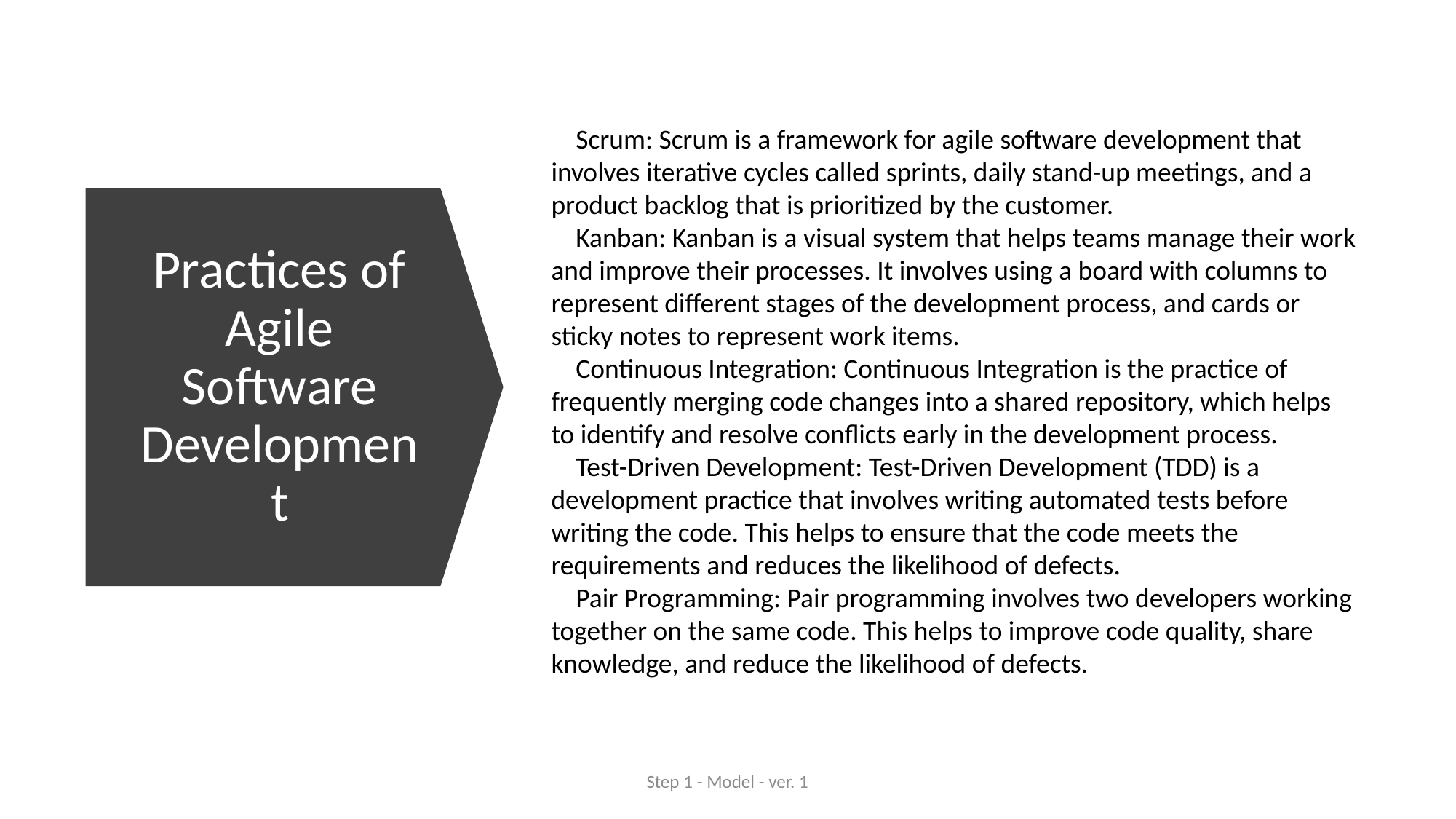

Scrum: Scrum is a framework for agile software development that involves iterative cycles called sprints, daily stand-up meetings, and a product backlog that is prioritized by the customer.
    Kanban: Kanban is a visual system that helps teams manage their work and improve their processes. It involves using a board with columns to represent different stages of the development process, and cards or sticky notes to represent work items.
    Continuous Integration: Continuous Integration is the practice of frequently merging code changes into a shared repository, which helps to identify and resolve conflicts early in the development process.
    Test-Driven Development: Test-Driven Development (TDD) is a development practice that involves writing automated tests before writing the code. This helps to ensure that the code meets the requirements and reduces the likelihood of defects.
    Pair Programming: Pair programming involves two developers working together on the same code. This helps to improve code quality, share knowledge, and reduce the likelihood of defects.

# Practices of Agile Software Development
Step 1 - Model - ver. 1